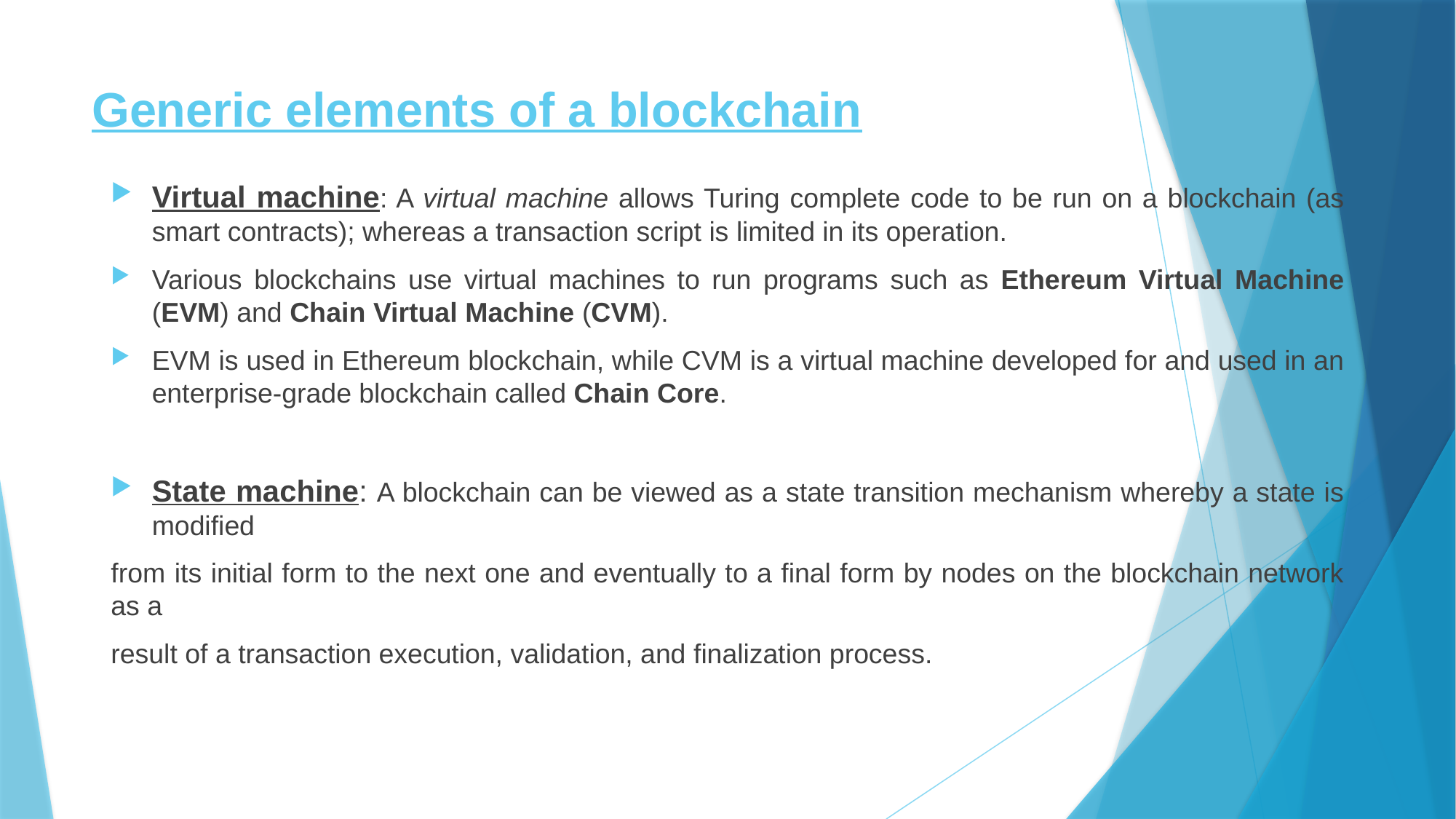

# Generic elements of a blockchain
Virtual machine: A virtual machine allows Turing complete code to be run on a blockchain (as smart contracts); whereas a transaction script is limited in its operation.
Various blockchains use virtual machines to run programs such as Ethereum Virtual Machine (EVM) and Chain Virtual Machine (CVM).
EVM is used in Ethereum blockchain, while CVM is a virtual machine developed for and used in an enterprise-grade blockchain called Chain Core.

State machine: A blockchain can be viewed as a state transition mechanism whereby a state is modified
from its initial form to the next one and eventually to a final form by nodes on the blockchain network as a
result of a transaction execution, validation, and finalization process.